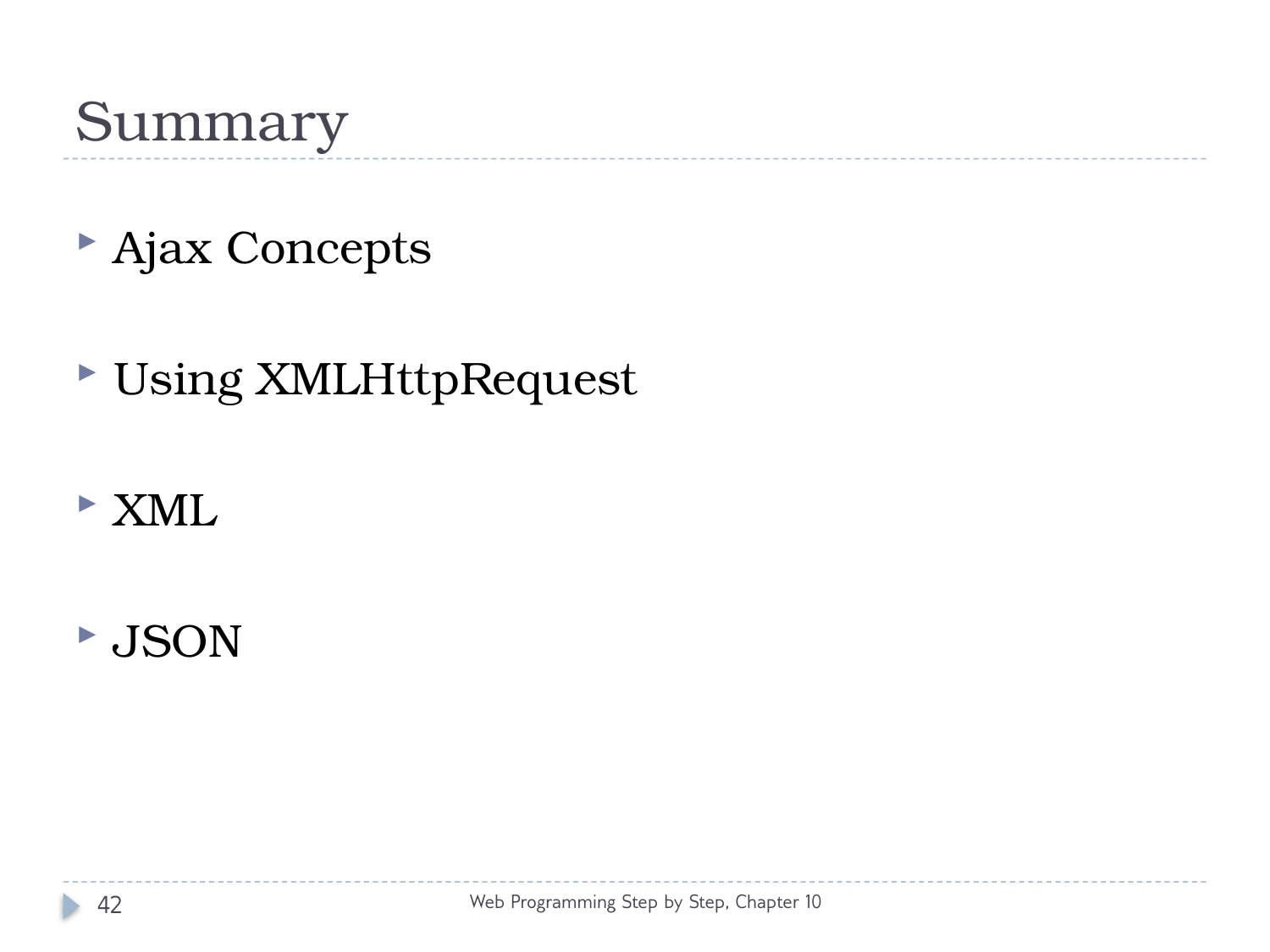

# Summary
Ajax Concepts

Using XMLHttpRequest

XML

JSON
42
Web Programming Step by Step, Chapter 10